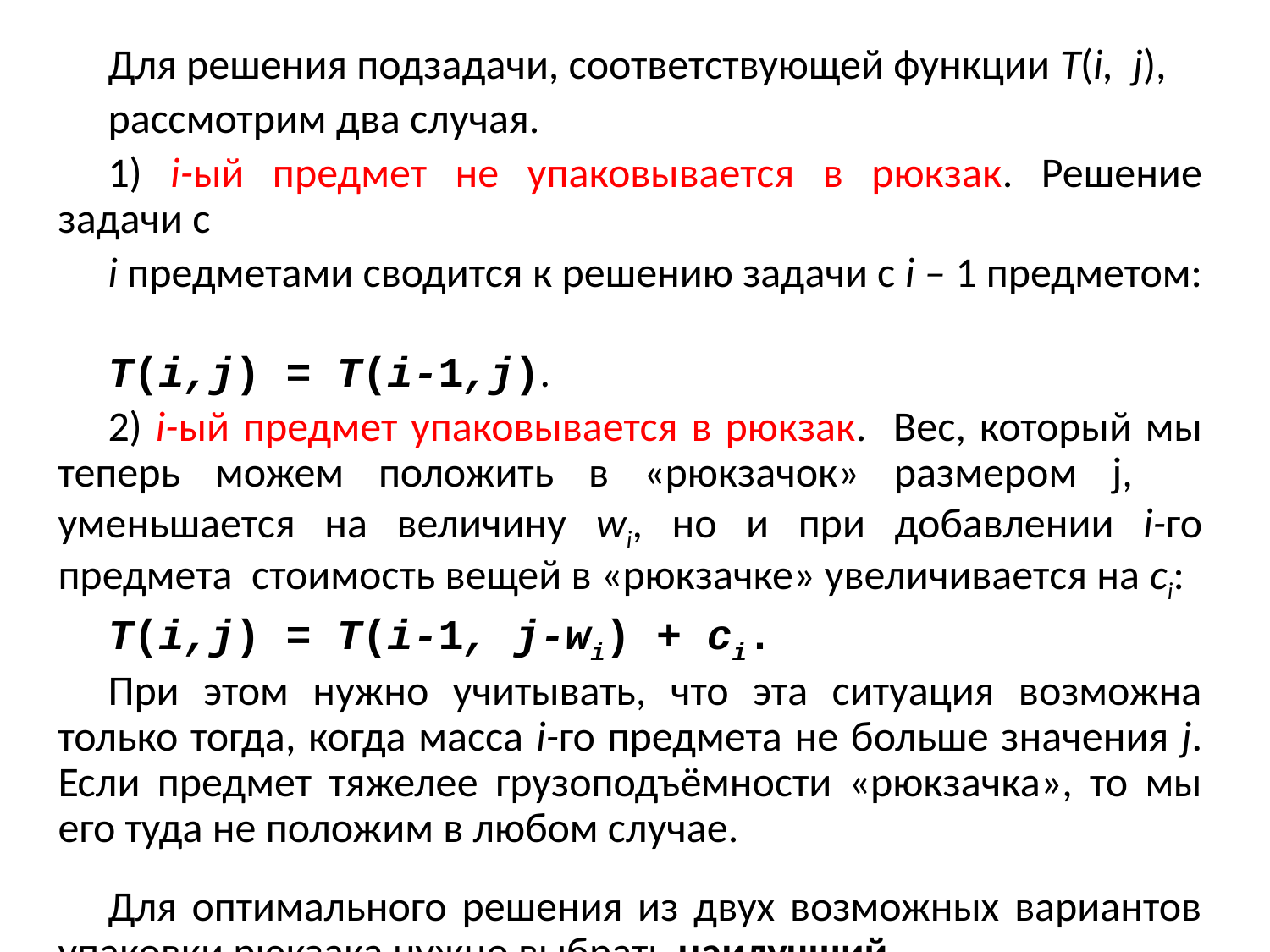

Для решения подзадачи, соответствующей функции T(i,  j),
рассмотрим два случая.
1) i-ый предмет не упаковывается в рюкзак. Решение задачи с
i предметами сводится к решению задачи с i – 1 предметом:
T(i,j) = T(i-1,j).
2) i-ый предмет упаковывается в рюкзак.  Вес, который мы теперь можем положить в «рюкзачок» размером j,   уменьшается на величину wi, но и при добавлении i-го предмета  стоимость вещей в «рюкзачке» увеличивается на ci:
T(i,j) = T(i-1, j-wi) + ci.
При этом нужно учитывать, что эта ситуация возможна только тогда, когда масса i-го предмета не больше значения j. Если предмет тяжелее грузоподъёмности «рюкзачка», то мы его туда не положим в любом случае.

Для оптимального решения из двух возможных вариантов упаковки рюкзака нужно выбрать наилучший.